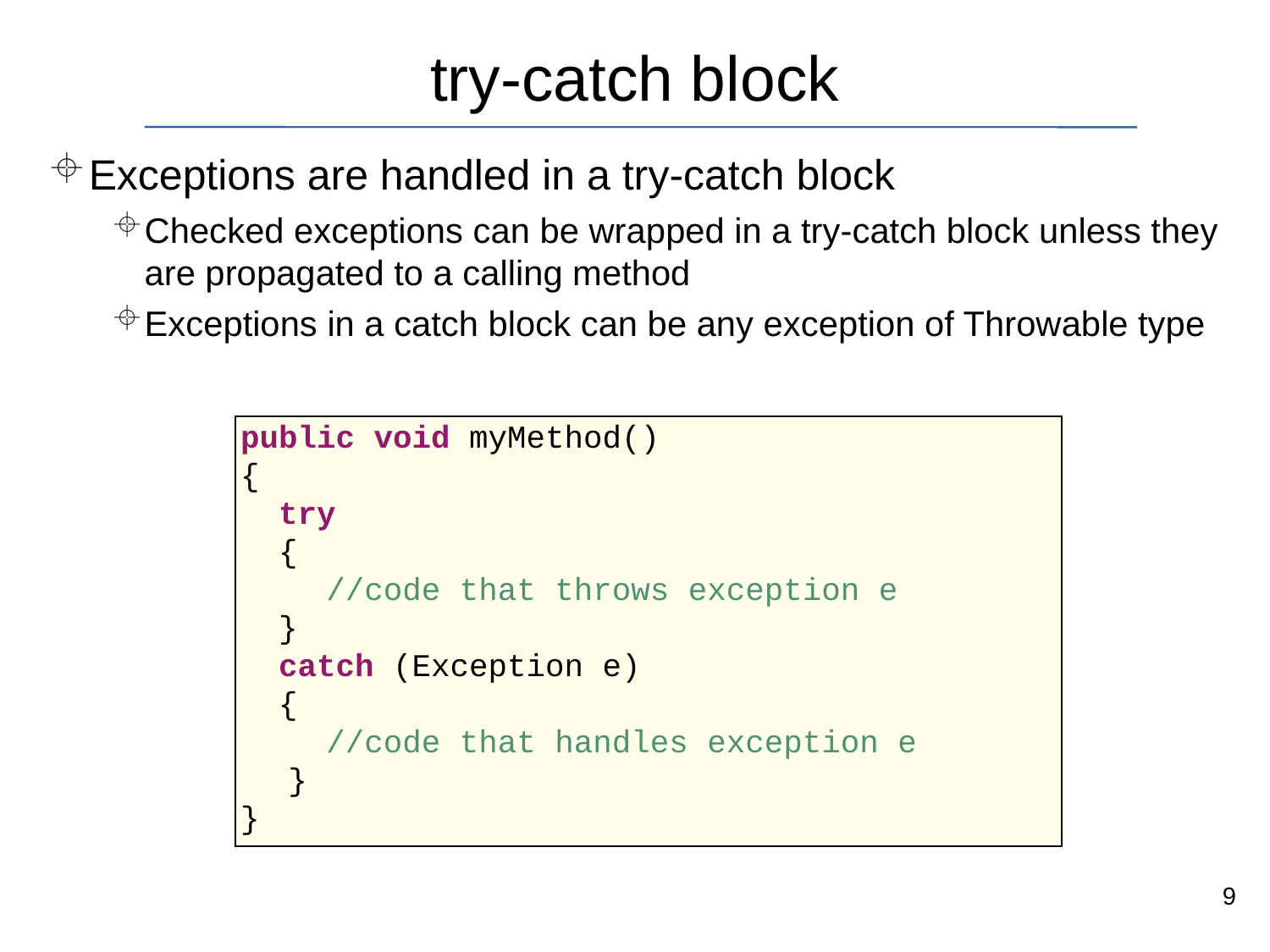

# try-catch block

Exceptions are handled in a try-catch block
Checked exceptions can be wrapped in a try-catch block unless they are propagated to a calling method
Exceptions in a catch block can be any exception of Throwable type

public void myMethod()
{
  try
  {
	  //code that throws exception e
  }
  catch (Exception e)
  {
	  //code that handles exception e
	}
}
9